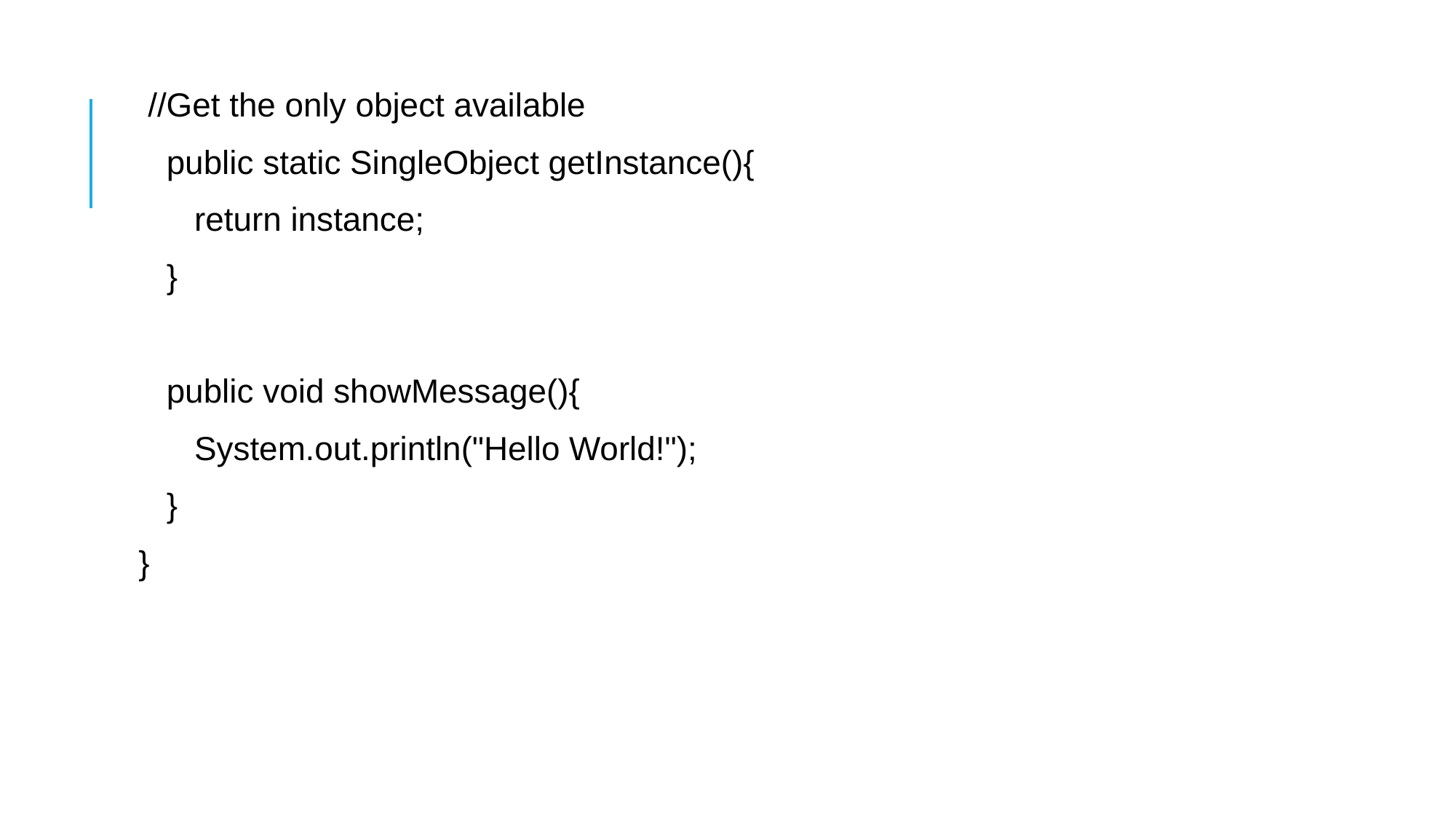

//Get the only object available
   public static SingleObject getInstance(){
      return instance;
   }

   public void showMessage(){
      System.out.println("Hello World!");
   }
}